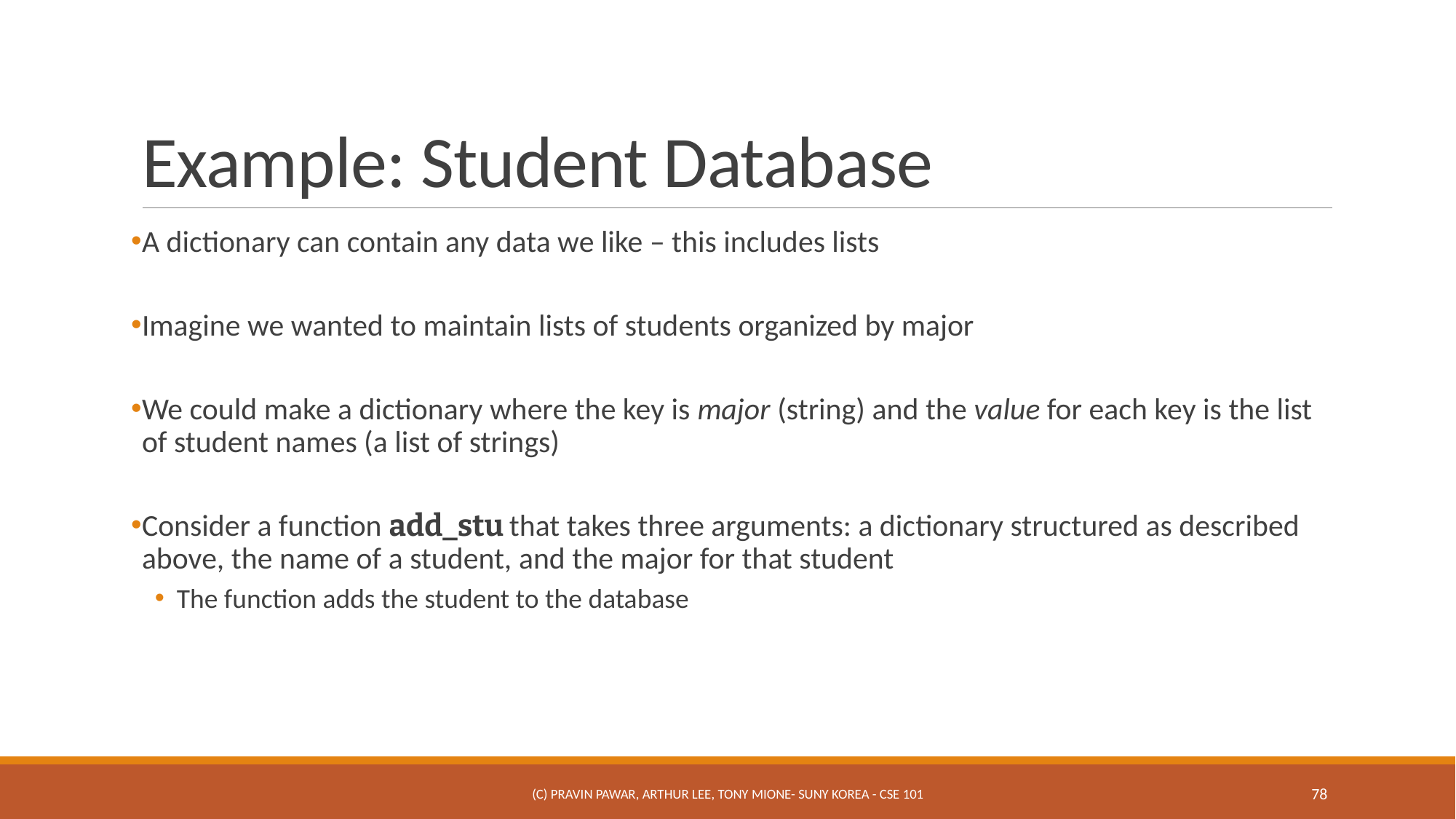

# Example: Student Database
A dictionary can contain any data we like – this includes lists

Imagine we wanted to maintain lists of students organized by major

We could make a dictionary where the key is major (string) and the value for each key is the list of student names (a list of strings)

Consider a function add_stu that takes three arguments: a dictionary structured as described above, the name of a student, and the major for that student
The function adds the student to the database

(c) Pravin Pawar, Arthur Lee, Tony Mione- SUNY Korea - CSE 101
78